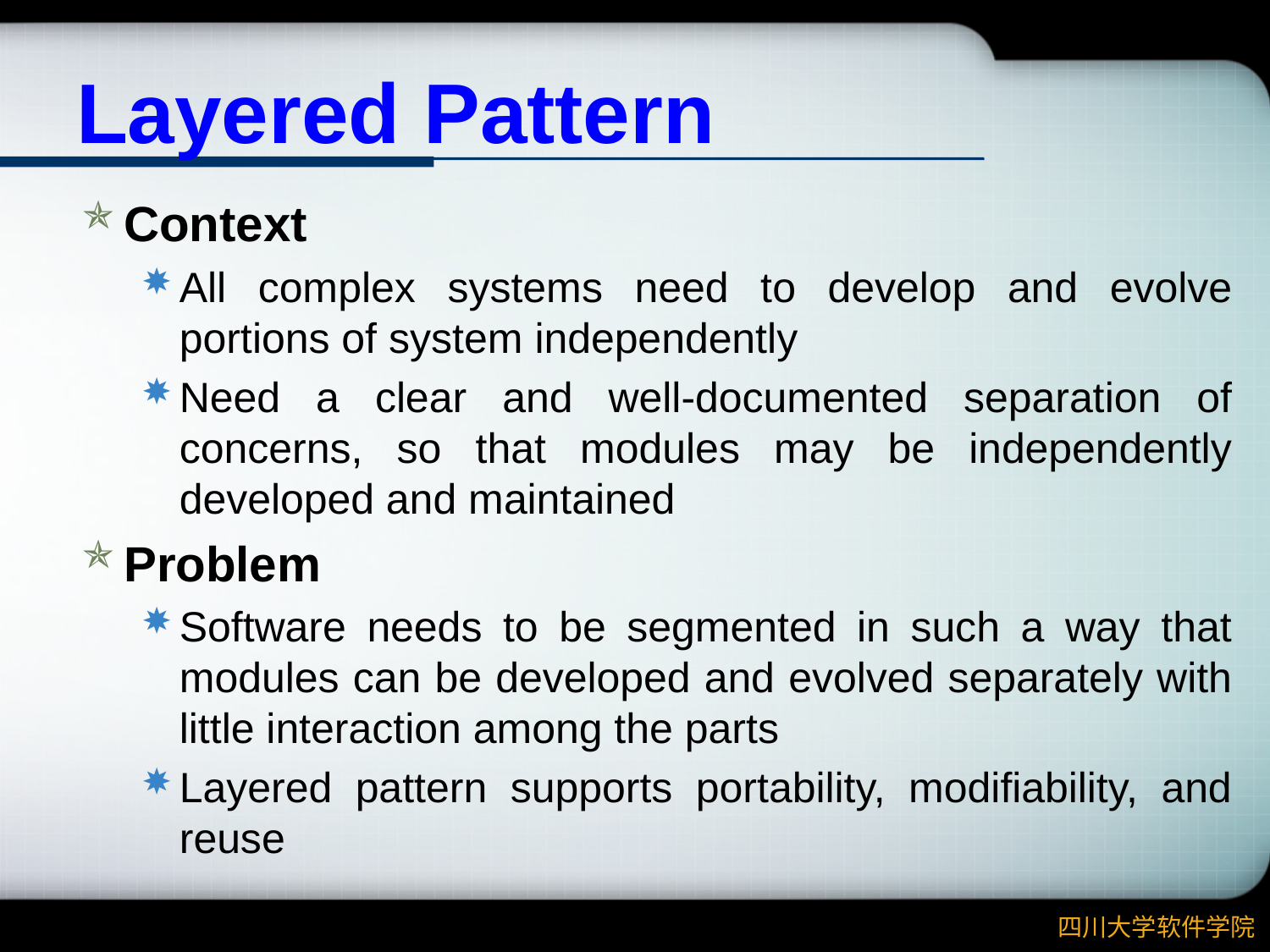

# Layered Pattern
Context
All complex systems need to develop and evolve portions of system independently
Need a clear and well-documented separation of concerns, so that modules may be independently developed and maintained
Problem
Software needs to be segmented in such a way that modules can be developed and evolved separately with little interaction among the parts
Layered pattern supports portability, modifiability, and reuse